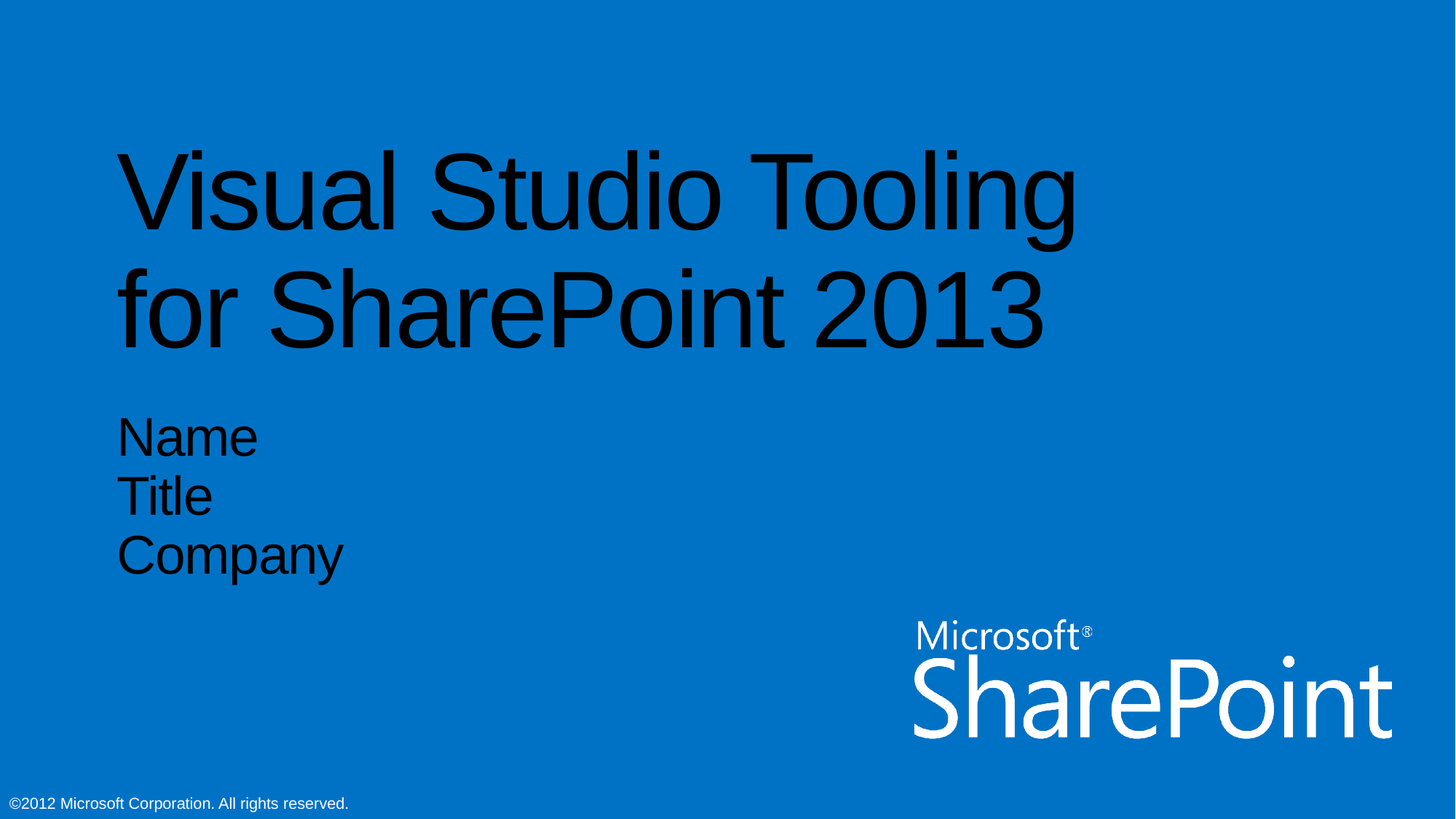

# Visual Studio Tooling for SharePoint 2013
Name
Title
Company